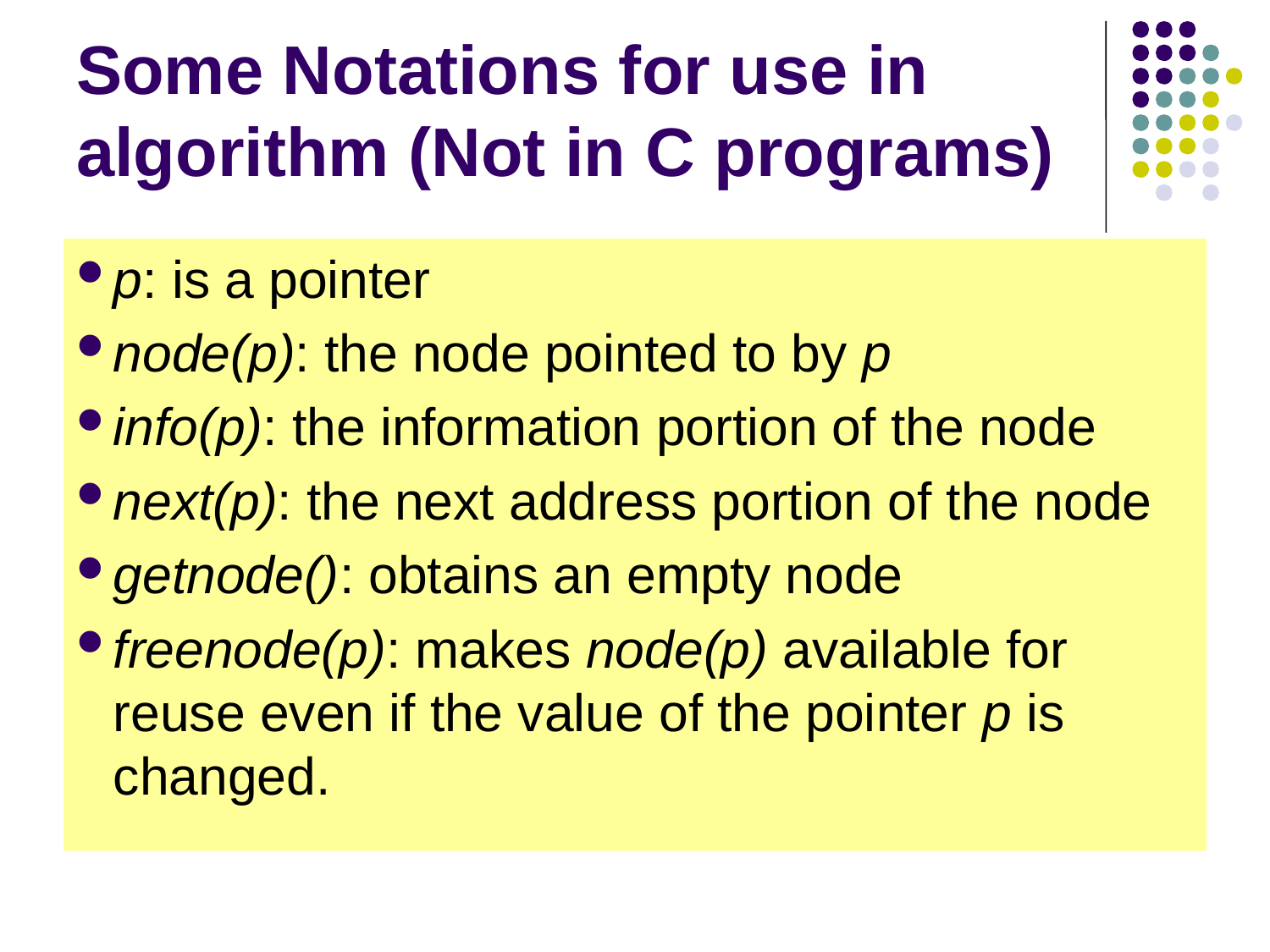

# Some Notations for use in algorithm (Not in C programs)
p: is a pointer
node(p): the node pointed to by p
info(p): the information portion of the node
next(p): the next address portion of the node
getnode(): obtains an empty node
freenode(p): makes node(p) available for reuse even if the value of the pointer p is changed.